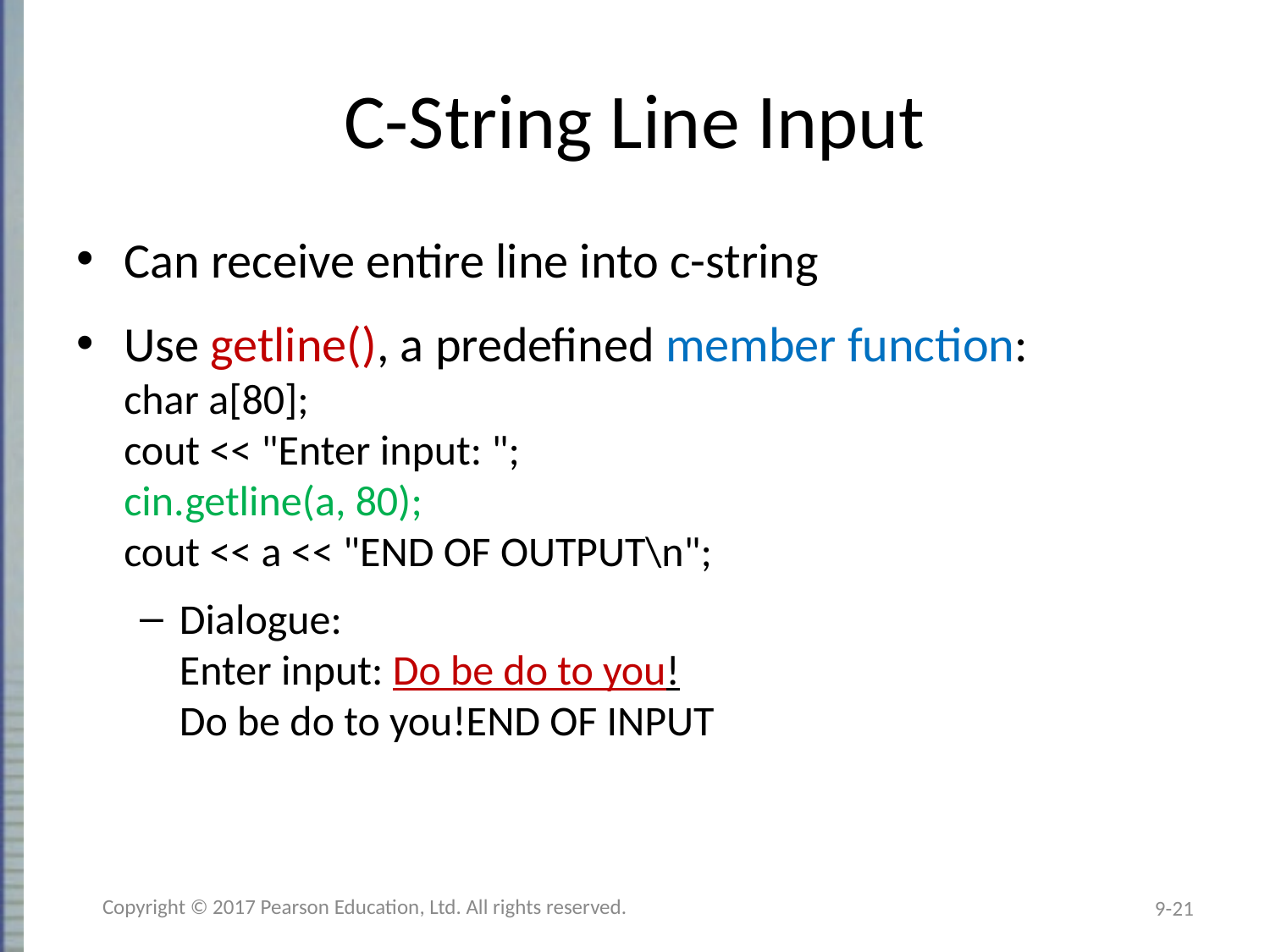

# C-String Line Input
Can receive entire line into c-string
Use getline(), a predefined member function:
char a[80];
cout << "Enter input: ";
cin.getline(a, 80);
cout << a << "END OF OUTPUT\n";
Dialogue:
Enter input: Do be do to you!
Do be do to you!END OF INPUT
Copyright © 2017 Pearson Education, Ltd. All rights reserved.
9-21